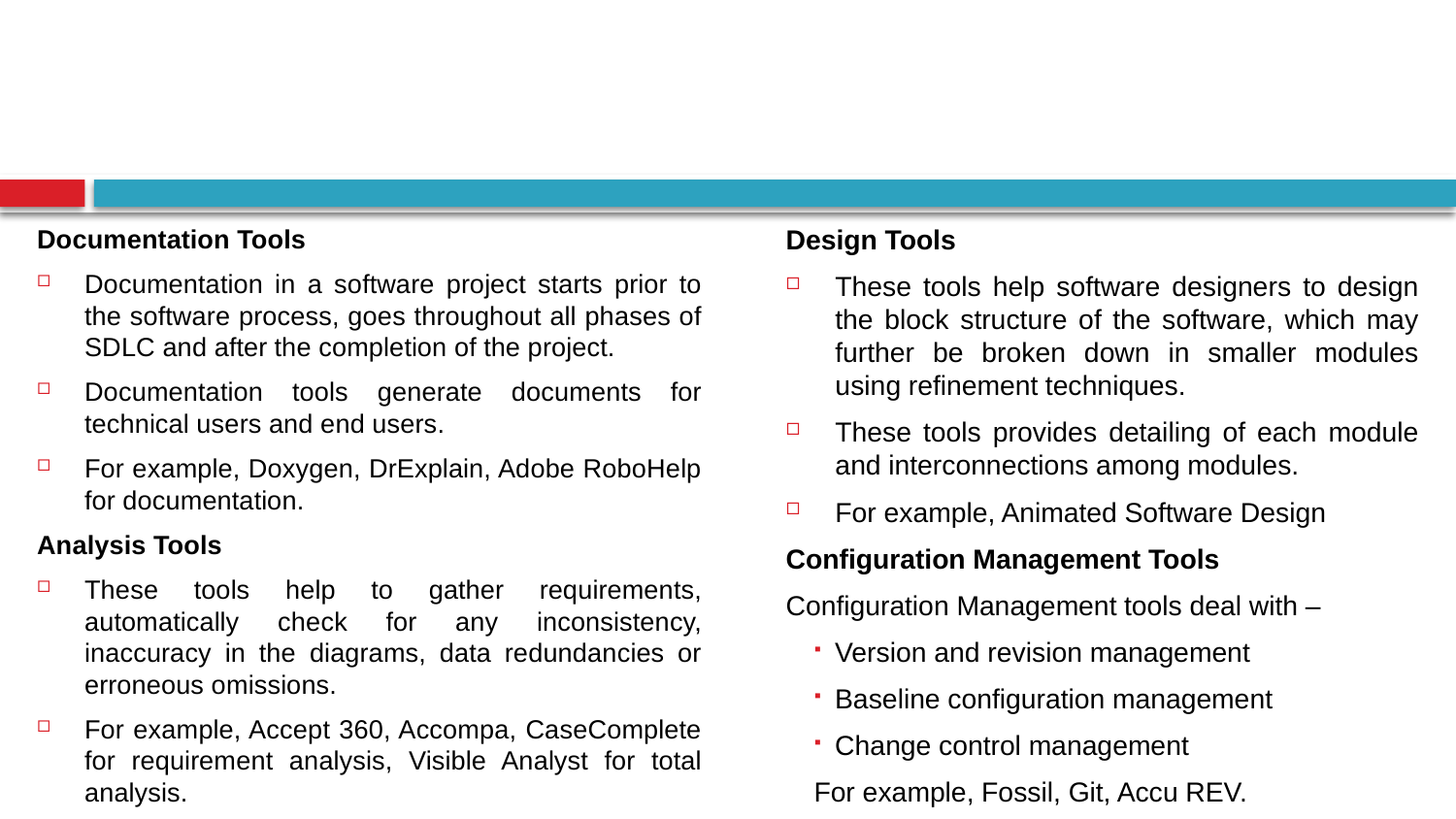

#
Design Tools
These tools help software designers to design the block structure of the software, which may further be broken down in smaller modules using refinement techniques.
These tools provides detailing of each module and interconnections among modules.
For example, Animated Software Design
Configuration Management Tools
Configuration Management tools deal with –
Version and revision management
Baseline configuration management
Change control management
For example, Fossil, Git, Accu REV.

Documentation Tools
Documentation in a software project starts prior to the software process, goes throughout all phases of SDLC and after the completion of the project.
Documentation tools generate documents for technical users and end users.
For example, Doxygen, DrExplain, Adobe RoboHelp for documentation.
Analysis Tools
These tools help to gather requirements, automatically check for any inconsistency, inaccuracy in the diagrams, data redundancies or erroneous omissions.
For example, Accept 360, Accompa, CaseComplete for requirement analysis, Visible Analyst for total analysis.